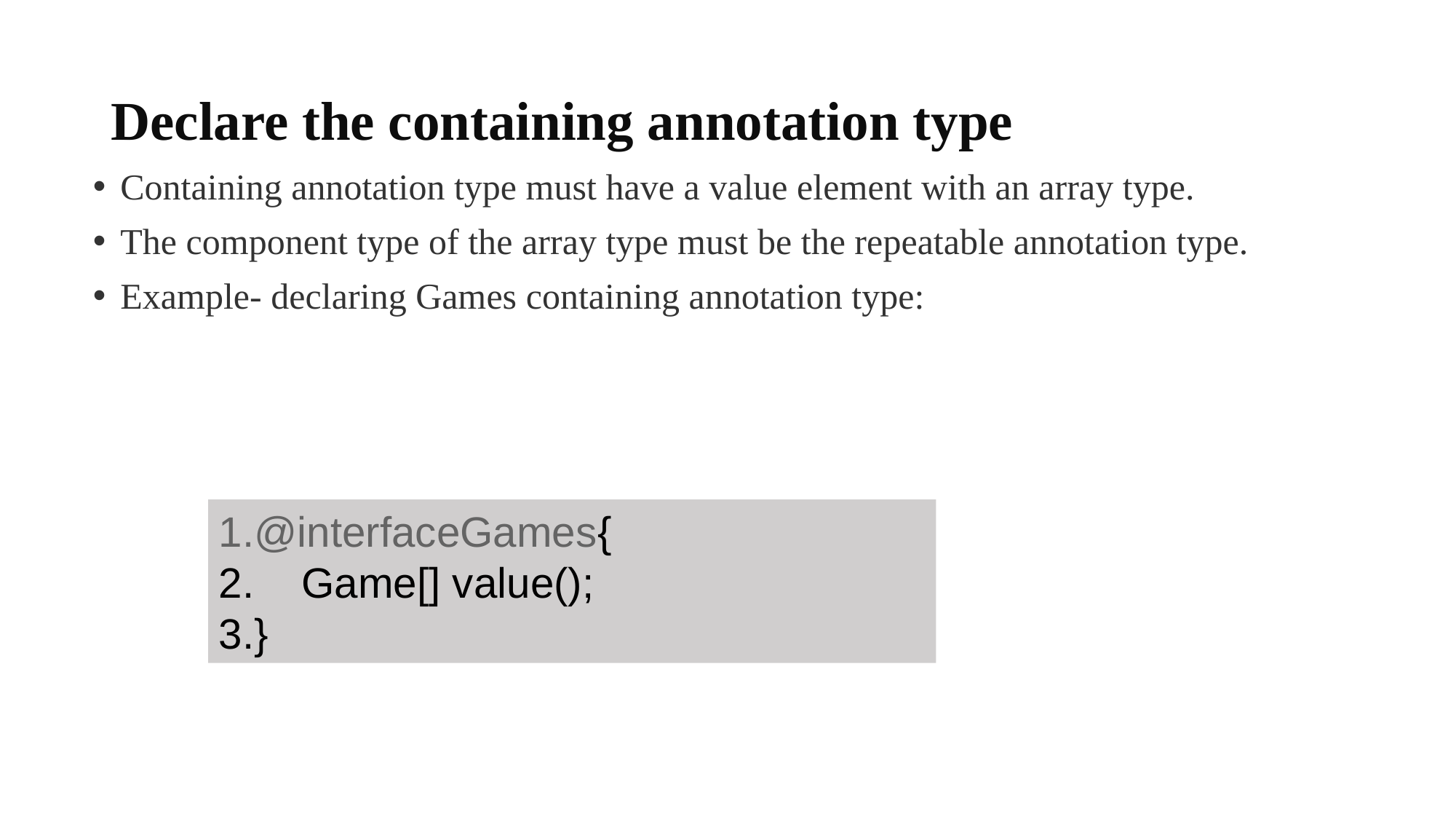

# Declare the containing annotation type
Containing annotation type must have a value element with an array type.
The component type of the array type must be the repeatable annotation type.
Example- declaring Games containing annotation type:
@interfaceGames{
    Game[] value();
}